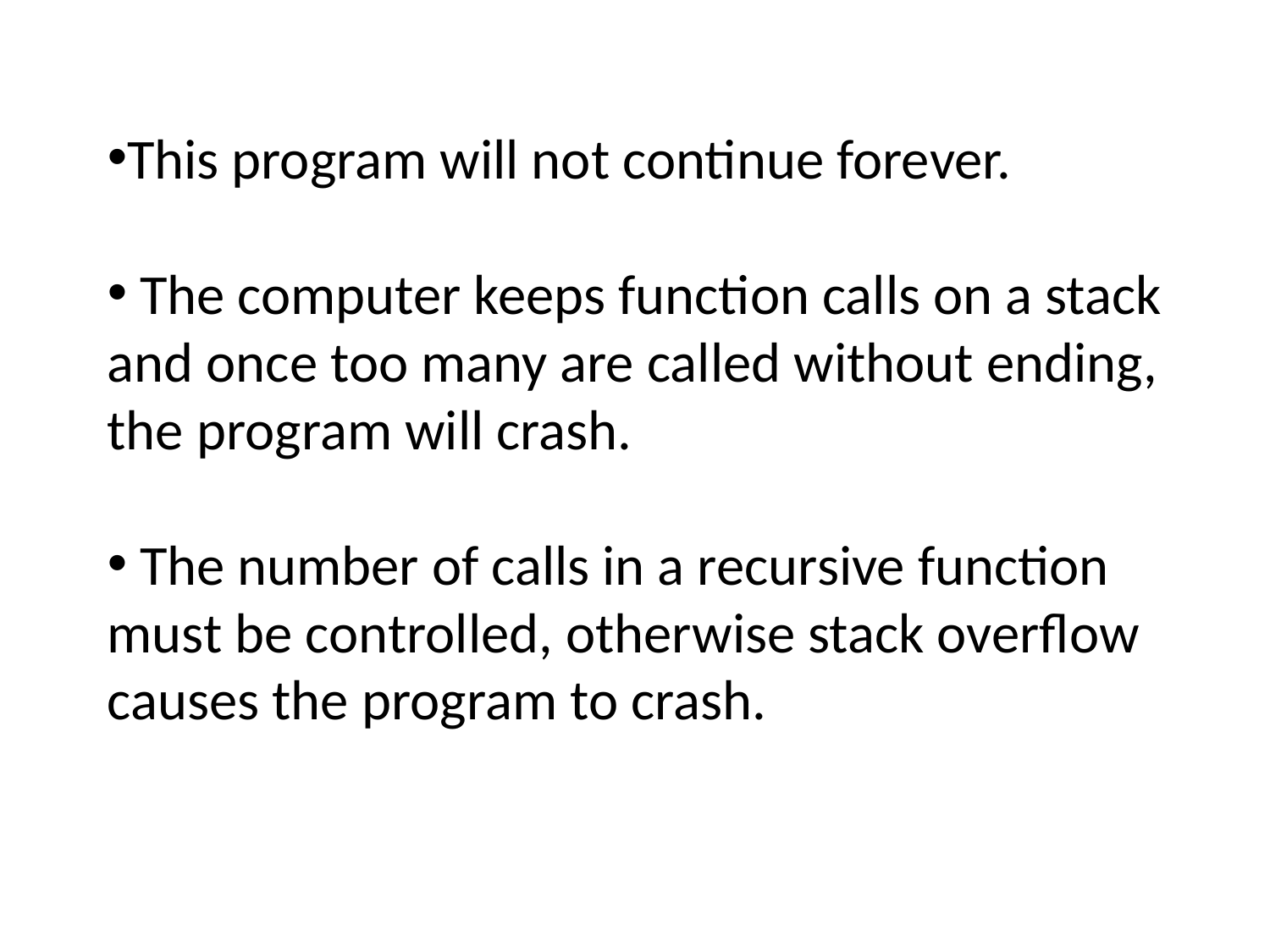

This program will not continue forever.

 The computer keeps function calls on a stack and once too many are called without ending, the program will crash.

 The number of calls in a recursive function   must be controlled, otherwise stack overflow causes the program to crash.